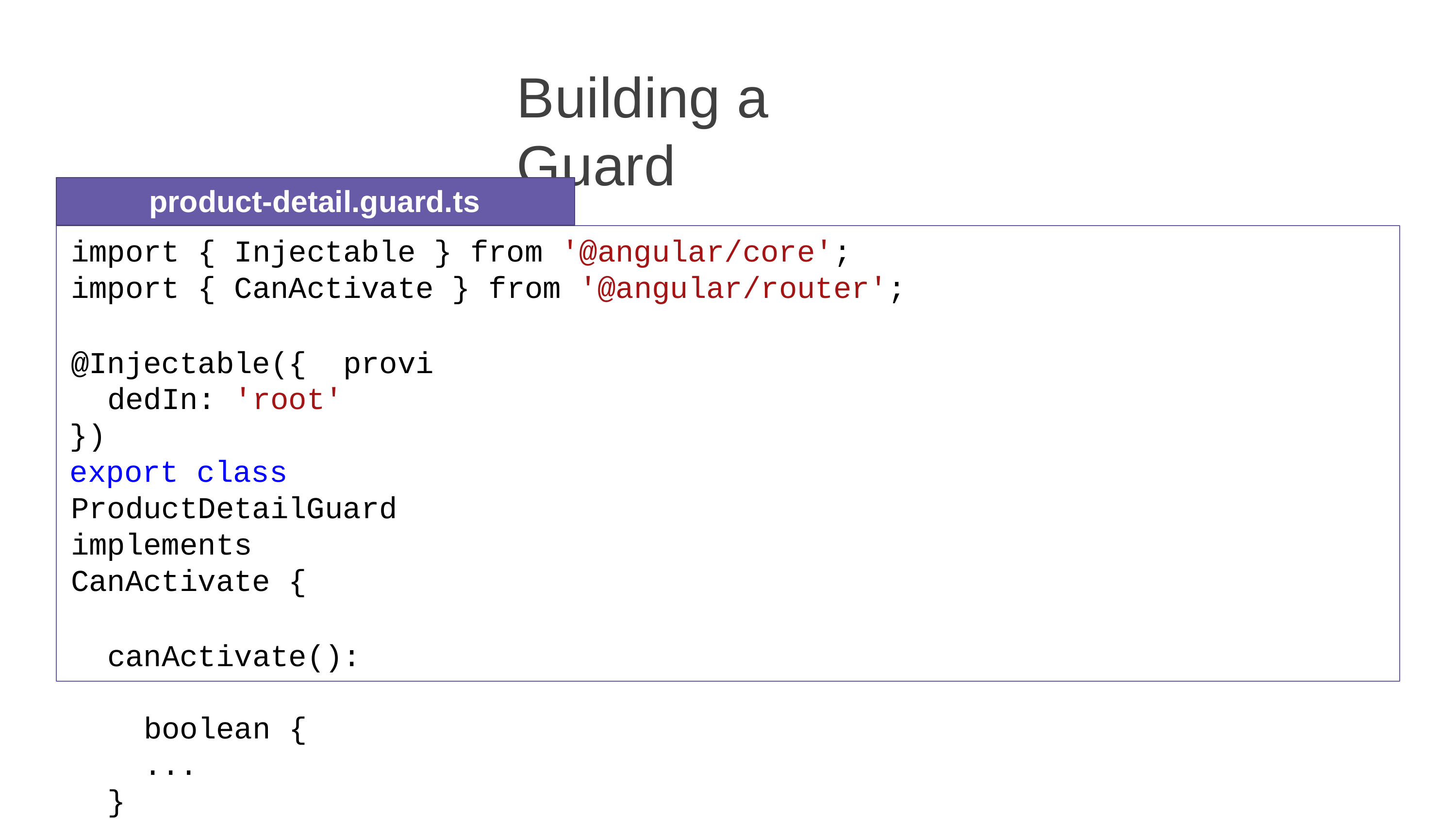

# Building a Guard
product-detail.guard.ts
import { Injectable } from '@angular/core';  import { CanActivate } from '@angular/router';

@Injectable({  providedIn: 'root'
})
export class ProductDetailGuard implements CanActivate {

canActivate():	boolean {
...
}
}

17